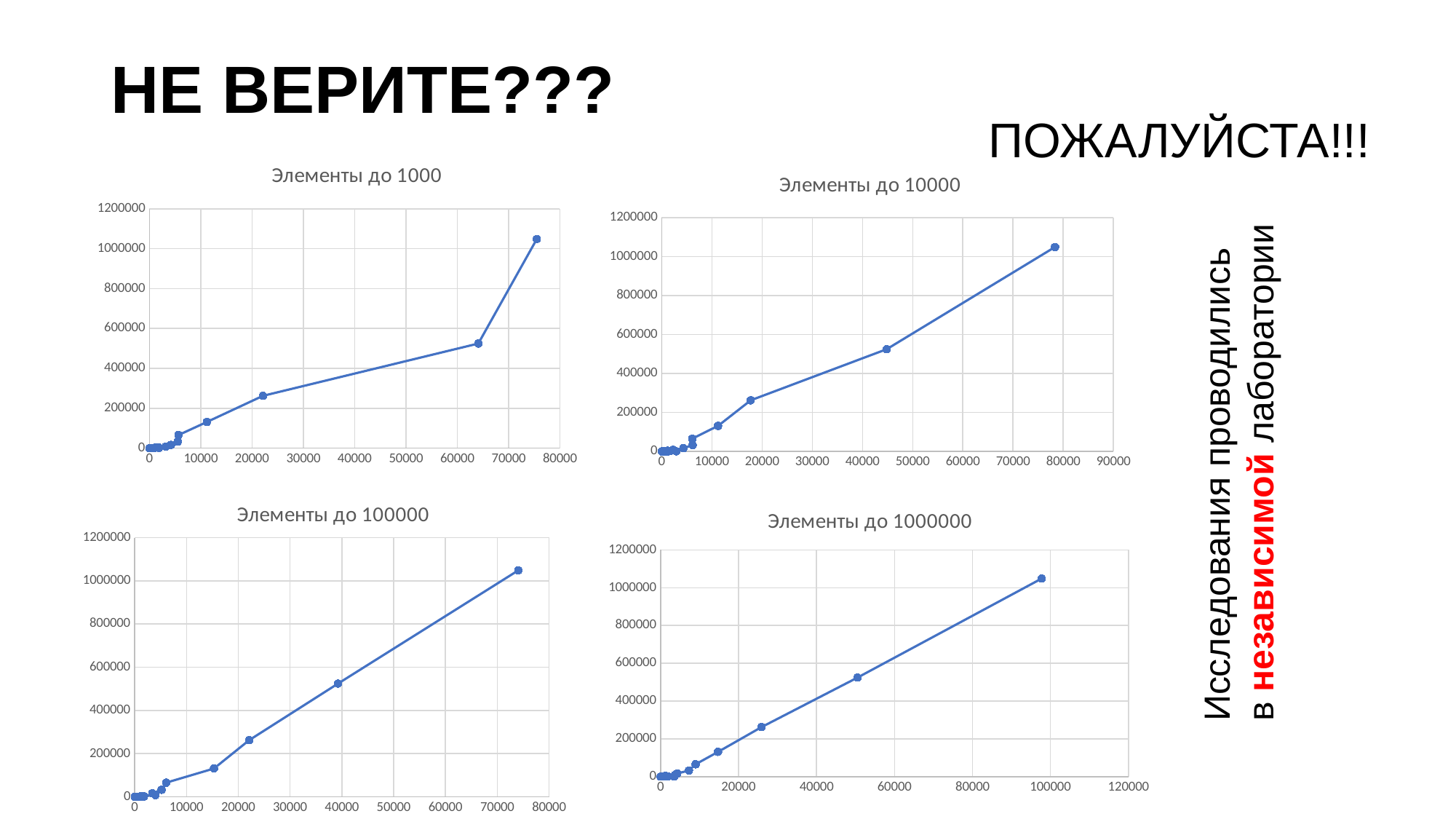

# НЕ ВЕРИТЕ???
ПОЖАЛУЙСТА!!!

### Chart: Элементы до 1000

| Category |  |
|---|---|

### Chart: Элементы до 10000

| Category |  |
|---|---|
Исследования проводились
в независимой лаборатории

### Chart: Элементы до 100000

| Category |  |
|---|---|

### Chart: Элементы до 1000000

| Category |  |
|---|---|